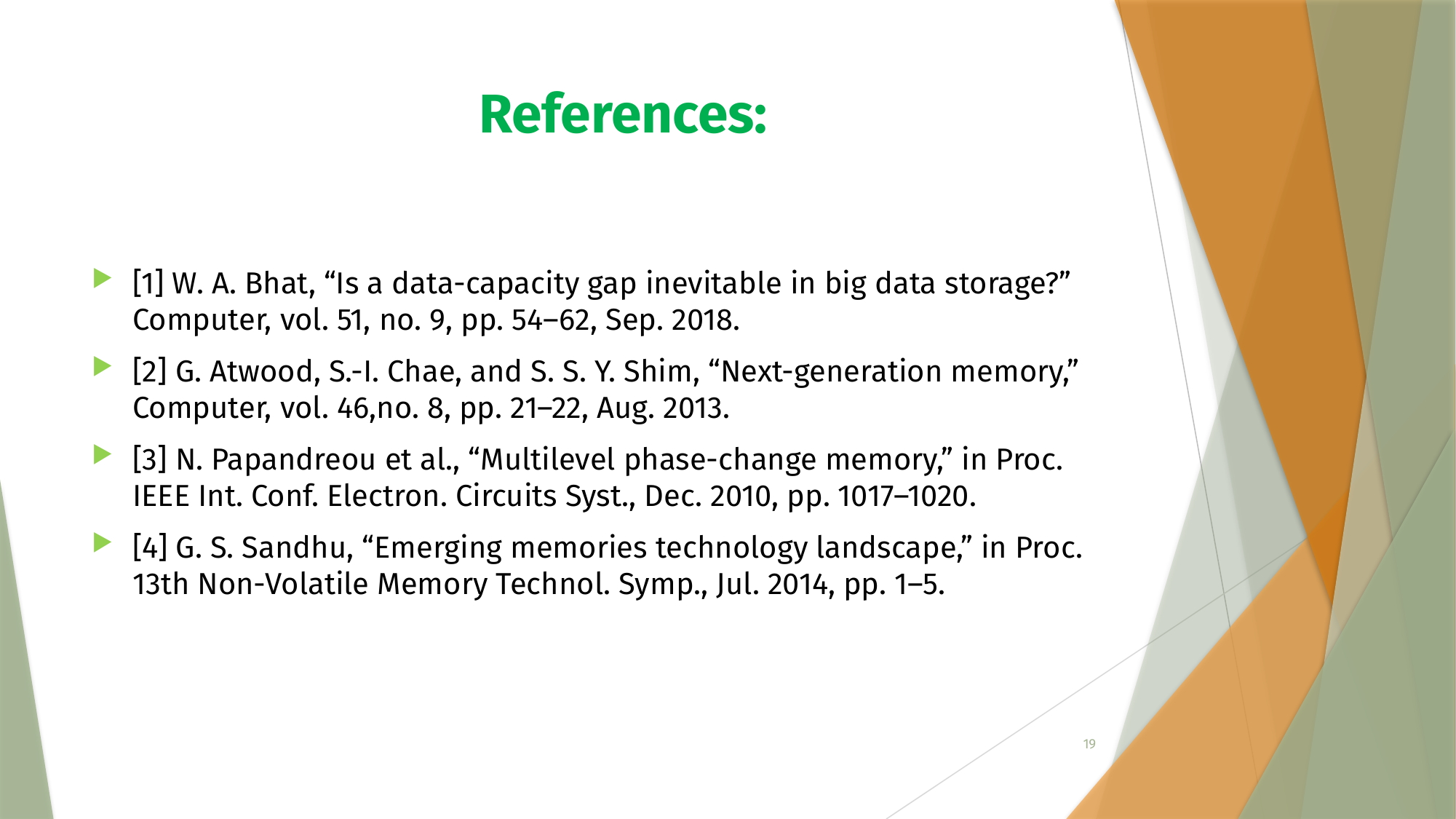

# References:
[1] W. A. Bhat, “Is a data-capacity gap inevitable in big data storage?” Computer, vol. 51, no. 9, pp. 54–62, Sep. 2018.
[2] G. Atwood, S.-I. Chae, and S. S. Y. Shim, “Next-generation memory,” Computer, vol. 46,no. 8, pp. 21–22, Aug. 2013.
[3] N. Papandreou et al., “Multilevel phase-change memory,” in Proc. IEEE Int. Conf. Electron. Circuits Syst., Dec. 2010, pp. 1017–1020.
[4] G. S. Sandhu, “Emerging memories technology landscape,” in Proc. 13th Non-Volatile Memory Technol. Symp., Jul. 2014, pp. 1–5.

19